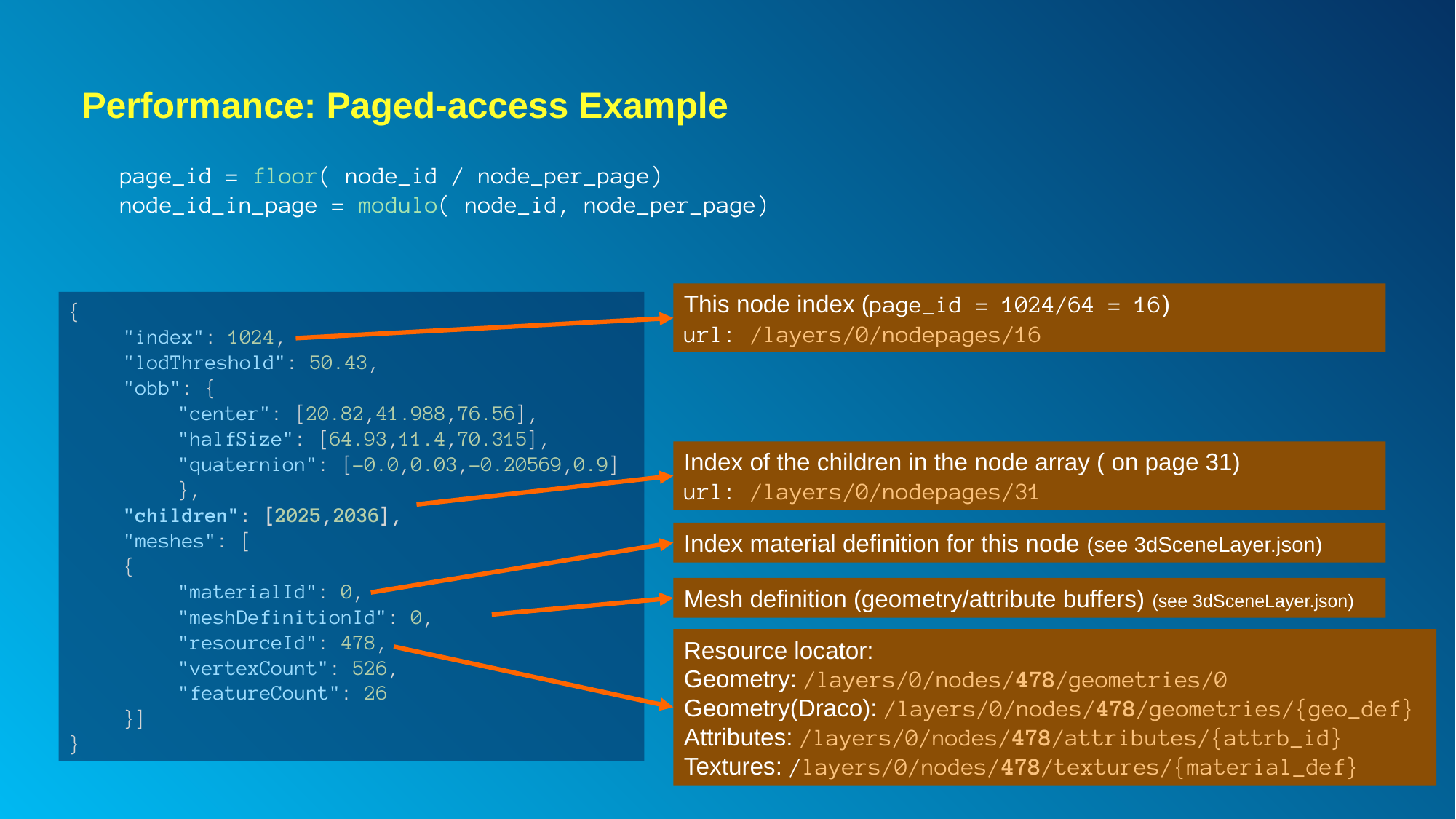

# Performance: Paged-access Example
page_id = floor( node_id / node_per_page)
node_id_in_page = modulo( node_id, node_per_page)
This node index (page_id = 1024/64 = 16)
url: /layers/0/nodepages/16
{
"index": 1024,
"lodThreshold": 50.43,
"obb": {
"center": [20.82,41.988,76.56],
"halfSize": [64.93,11.4,70.315],
"quaternion": [-0.0,0.03,-0.20569,0.9]
},
"children": [2025,2036],
"meshes": [
{
"materialId": 0,
"meshDefinitionId": 0,
"resourceId": 478,
"vertexCount": 526,
"featureCount": 26
}]
}
Index of the children in the node array ( on page 31)
url: /layers/0/nodepages/31
Index material definition for this node (see 3dSceneLayer.json)
Mesh definition (geometry/attribute buffers) (see 3dSceneLayer.json)
Resource locator:
Geometry: /layers/0/nodes/478/geometries/0
Geometry(Draco): /layers/0/nodes/478/geometries/{geo_def}
Attributes: /layers/0/nodes/478/attributes/{attrb_id}
Textures: /layers/0/nodes/478/textures/{material_def}